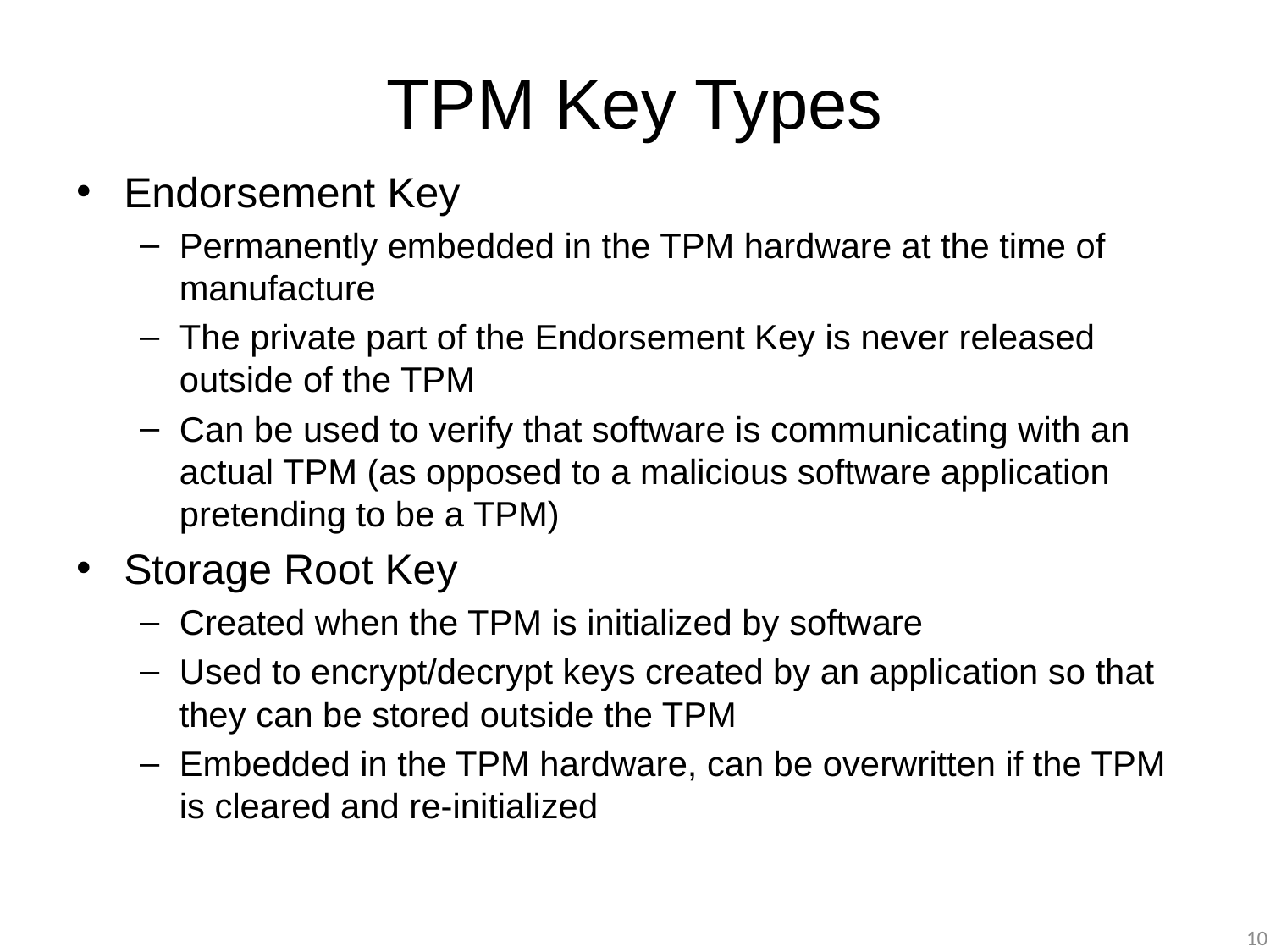

# TPM Key Types
Endorsement Key
Permanently embedded in the TPM hardware at the time of manufacture
The private part of the Endorsement Key is never released outside of the TPM
Can be used to verify that software is communicating with an actual TPM (as opposed to a malicious software application pretending to be a TPM)
Storage Root Key
Created when the TPM is initialized by software
Used to encrypt/decrypt keys created by an application so that they can be stored outside the TPM
Embedded in the TPM hardware, can be overwritten if the TPM is cleared and re-initialized
10